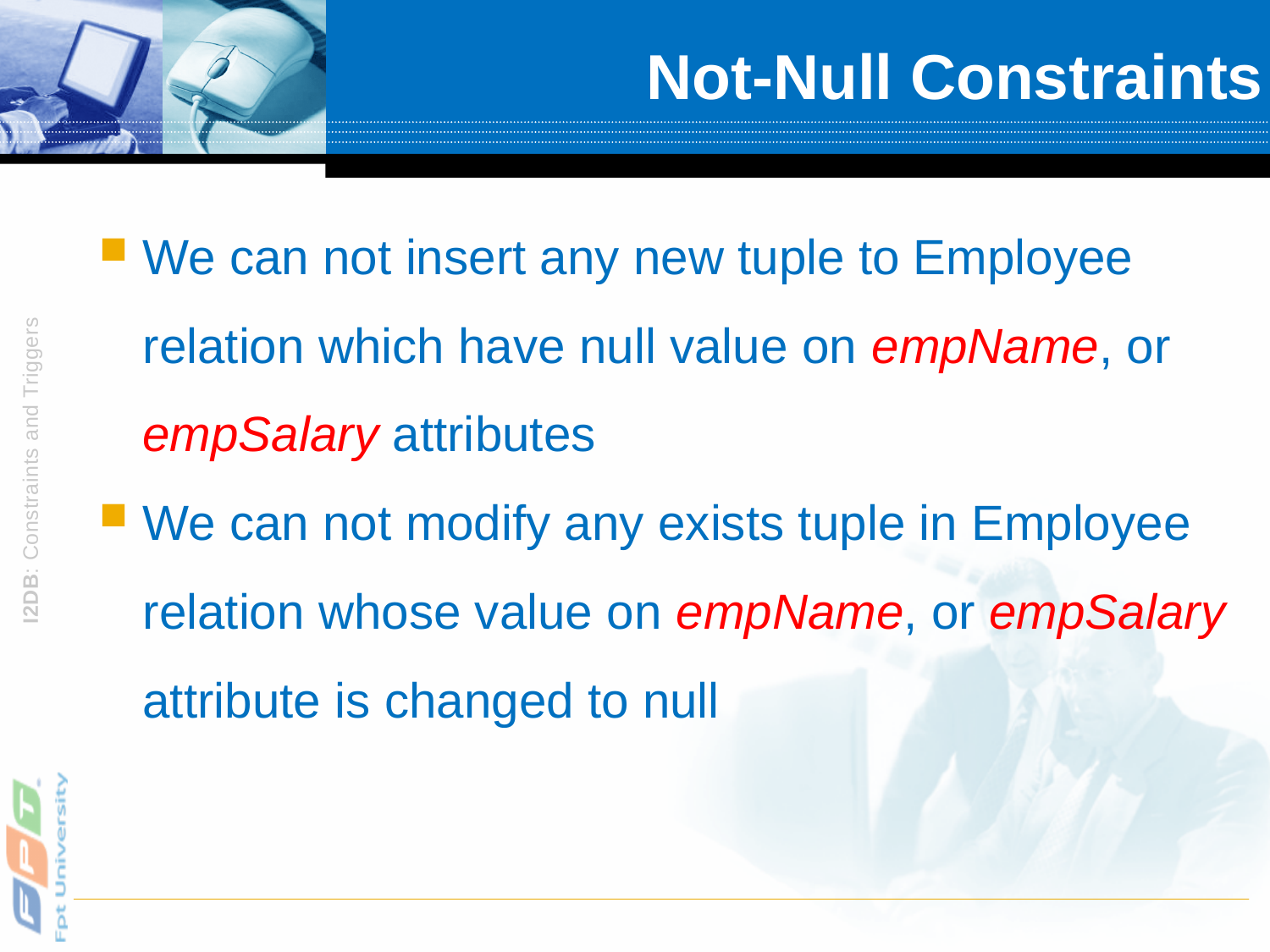

# Not-Null Constraints
We can not insert any new tuple to Employee relation which have null value on empName, or empSalary attributes
We can not modify any exists tuple in Employee relation whose value on empName, or empSalary attribute is changed to null